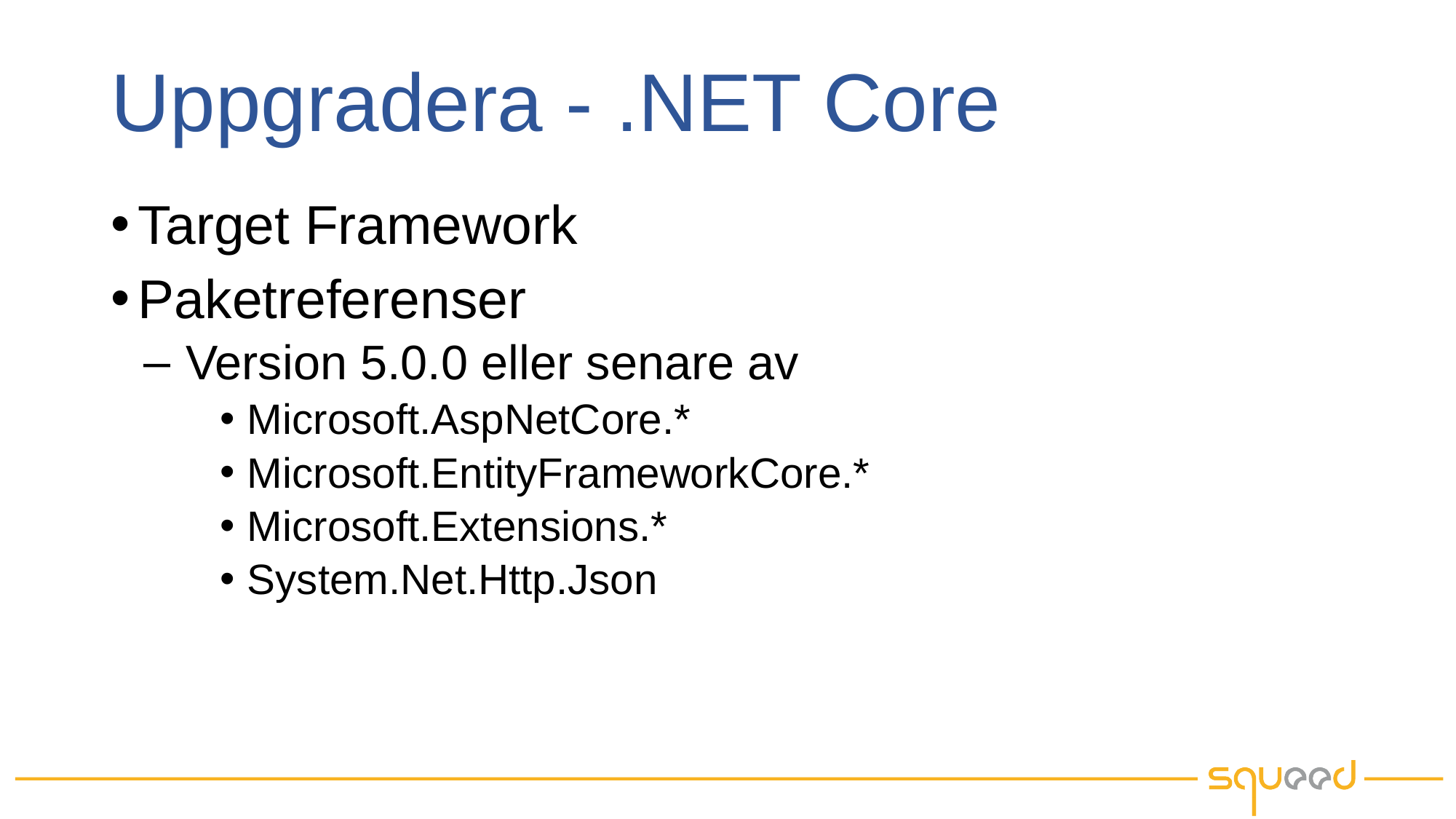

# Uppgradera - .NET Core
Target Framework
Paketreferenser
Version 5.0.0 eller senare av
Microsoft.AspNetCore.*
Microsoft.EntityFrameworkCore.*
Microsoft.Extensions.*
System.Net.Http.Json